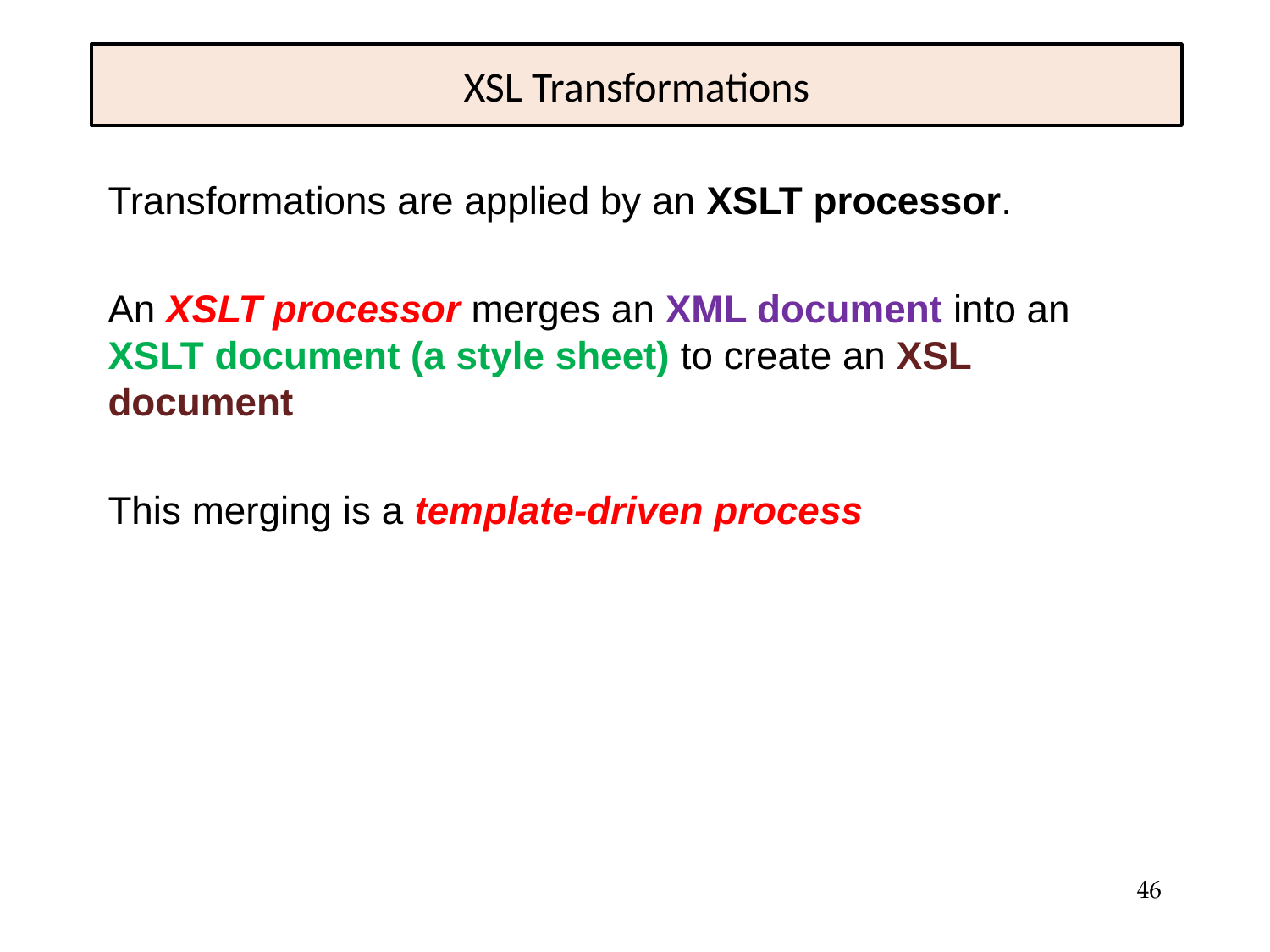

# XSL Transformations
Transformations are applied by an XSLT processor.

An XSLT processor merges an XML document into an XSLT document (a style sheet) to create an XSL document

This merging is a template-driven process

46